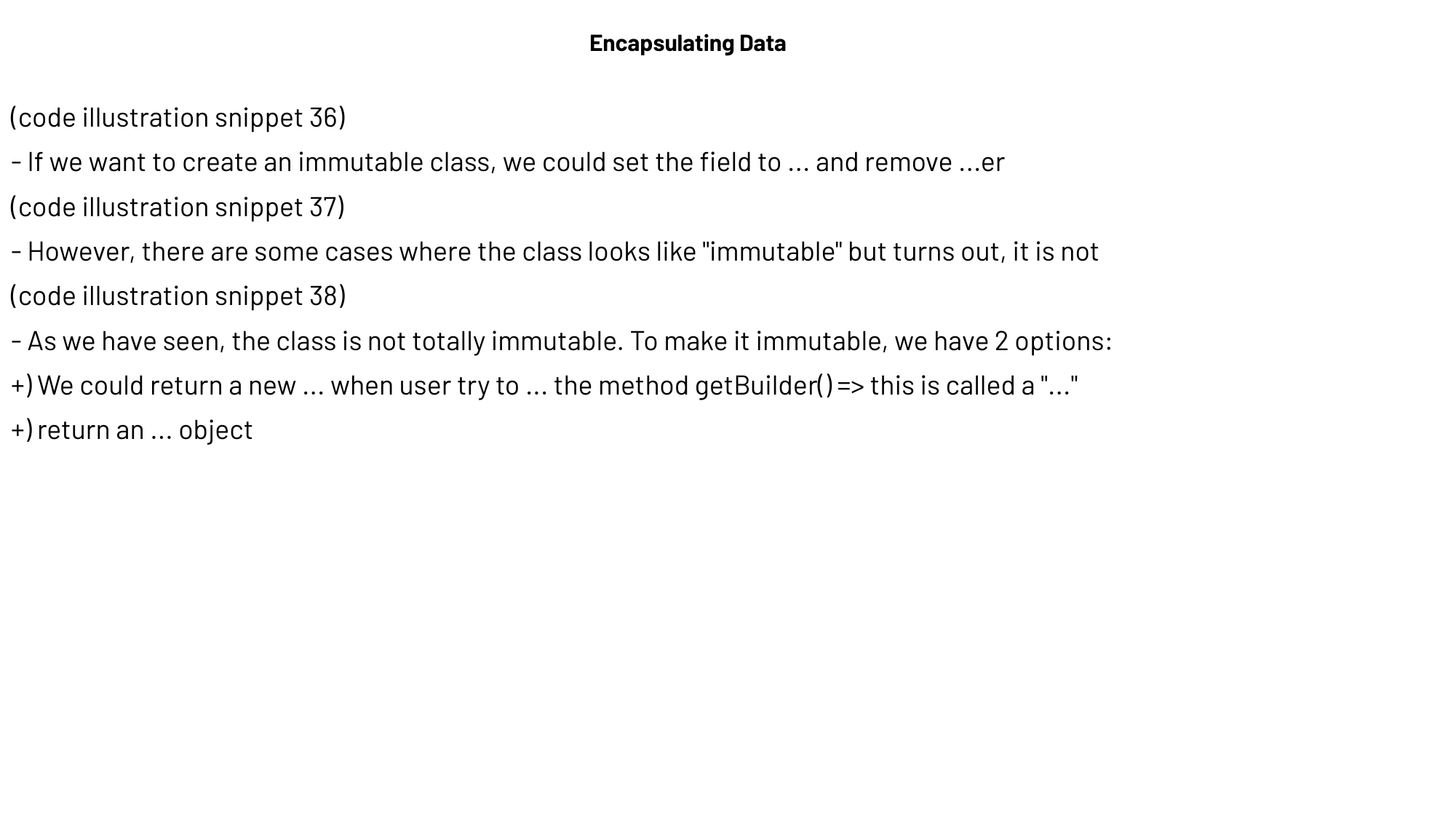

Encapsulating Data
(code illustration snippet 36)
- If we want to create an immutable class, we could set the field to ... and remove ...er
(code illustration snippet 37)
- However, there are some cases where the class looks like "immutable" but turns out, it is not
(code illustration snippet 38)
- As we have seen, the class is not totally immutable. To make it immutable, we have 2 options:
+) We could return a new ... when user try to ... the method getBuilder() => this is called a "..."
+) return an ... object